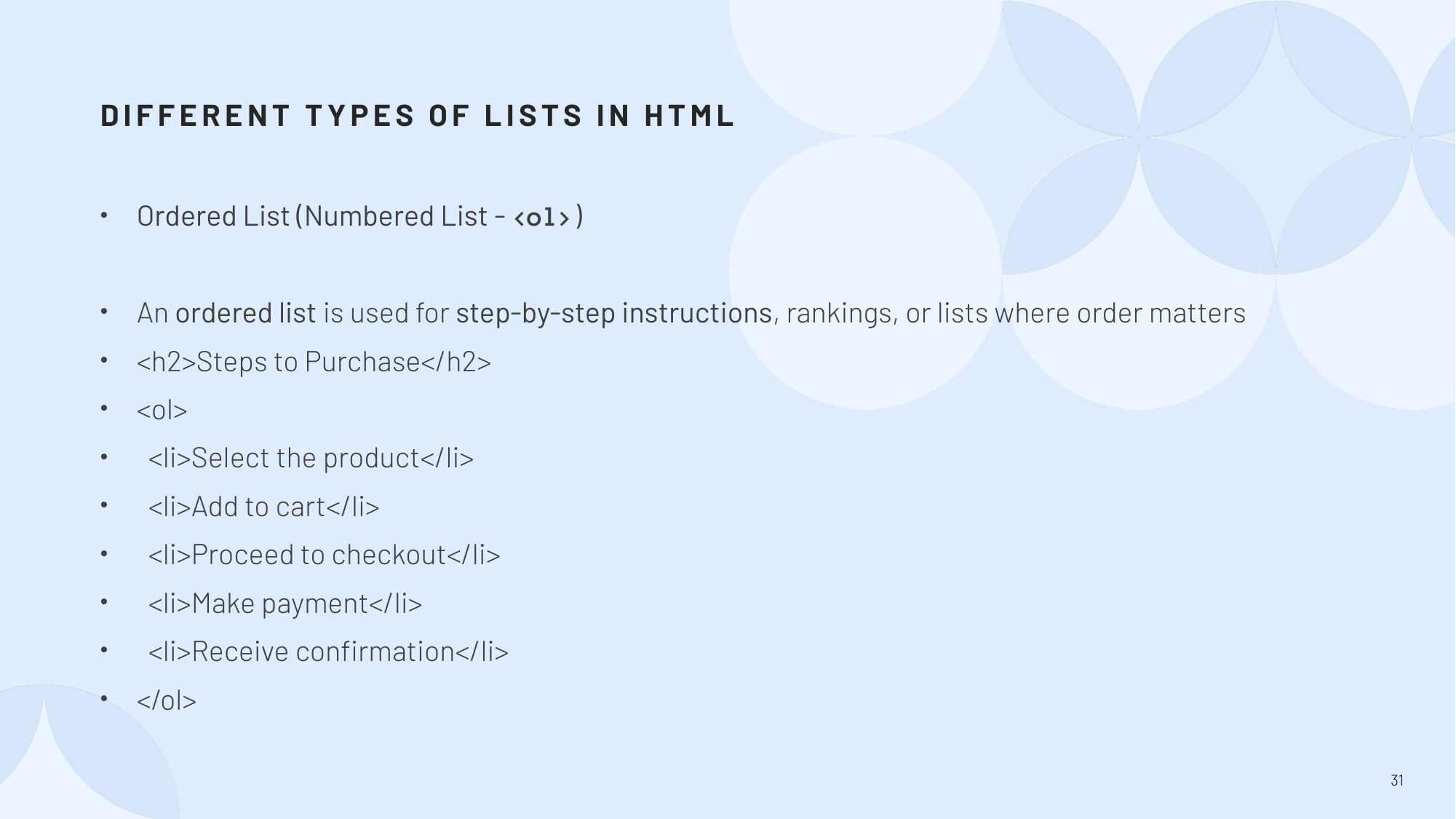

# Different Types of Lists in HTML
Ordered List (Numbered List - <ol>)

An ordered list is used for step-by-step instructions, rankings, or lists where order matters
<h2>Steps to Purchase</h2>
<ol>
  <li>Select the product</li>
  <li>Add to cart</li>
  <li>Proceed to checkout</li>
  <li>Make payment</li>
  <li>Receive confirmation</li>
</ol>

31